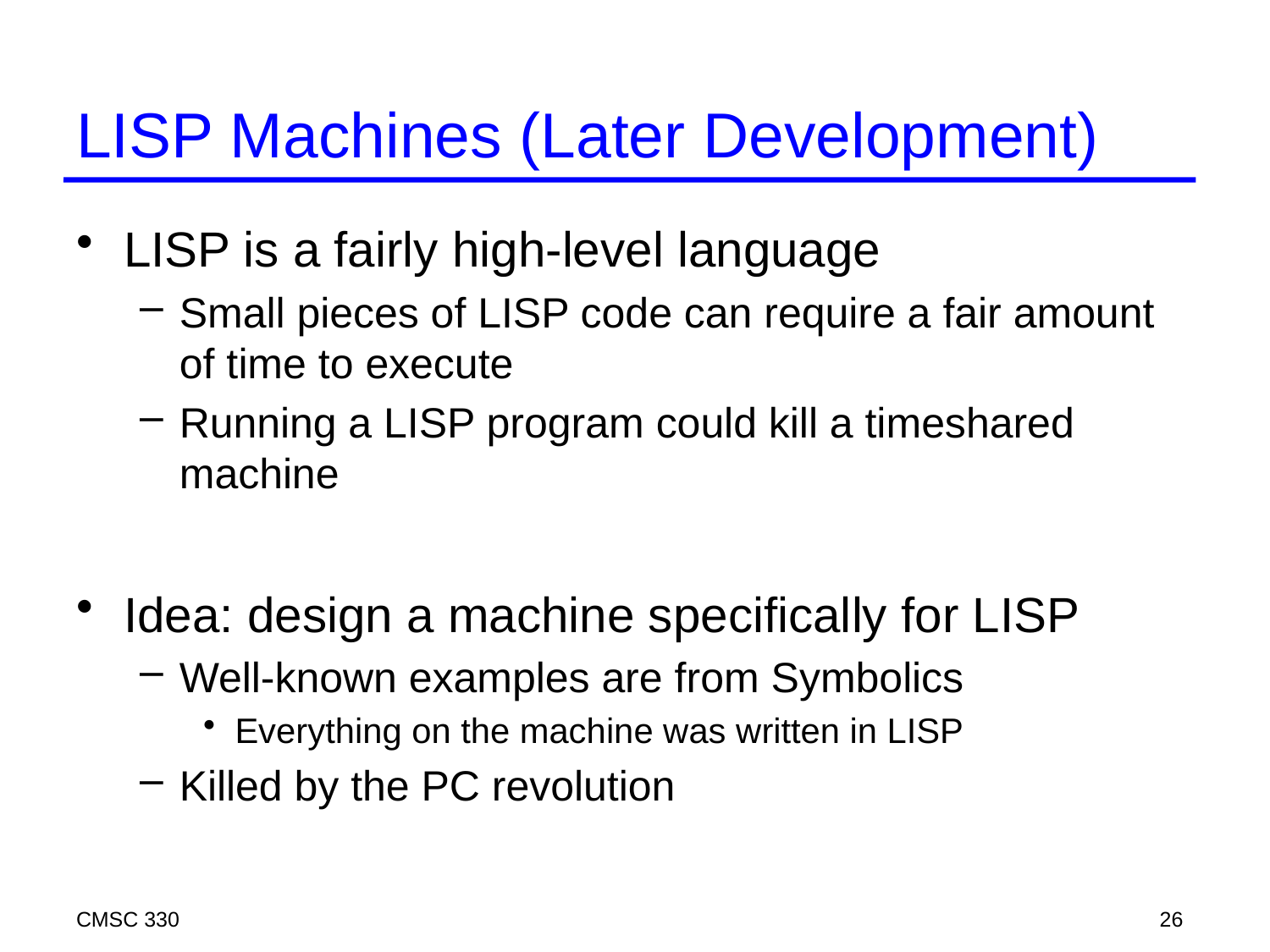

# LISP Machines (Later Development)
LISP is a fairly high-level language
Small pieces of LISP code can require a fair amount of time to execute
Running a LISP program could kill a timeshared machine

Idea: design a machine specifically for LISP
Well-known examples are from Symbolics
Everything on the machine was written in LISP
Killed by the PC revolution
CMSC 330
26